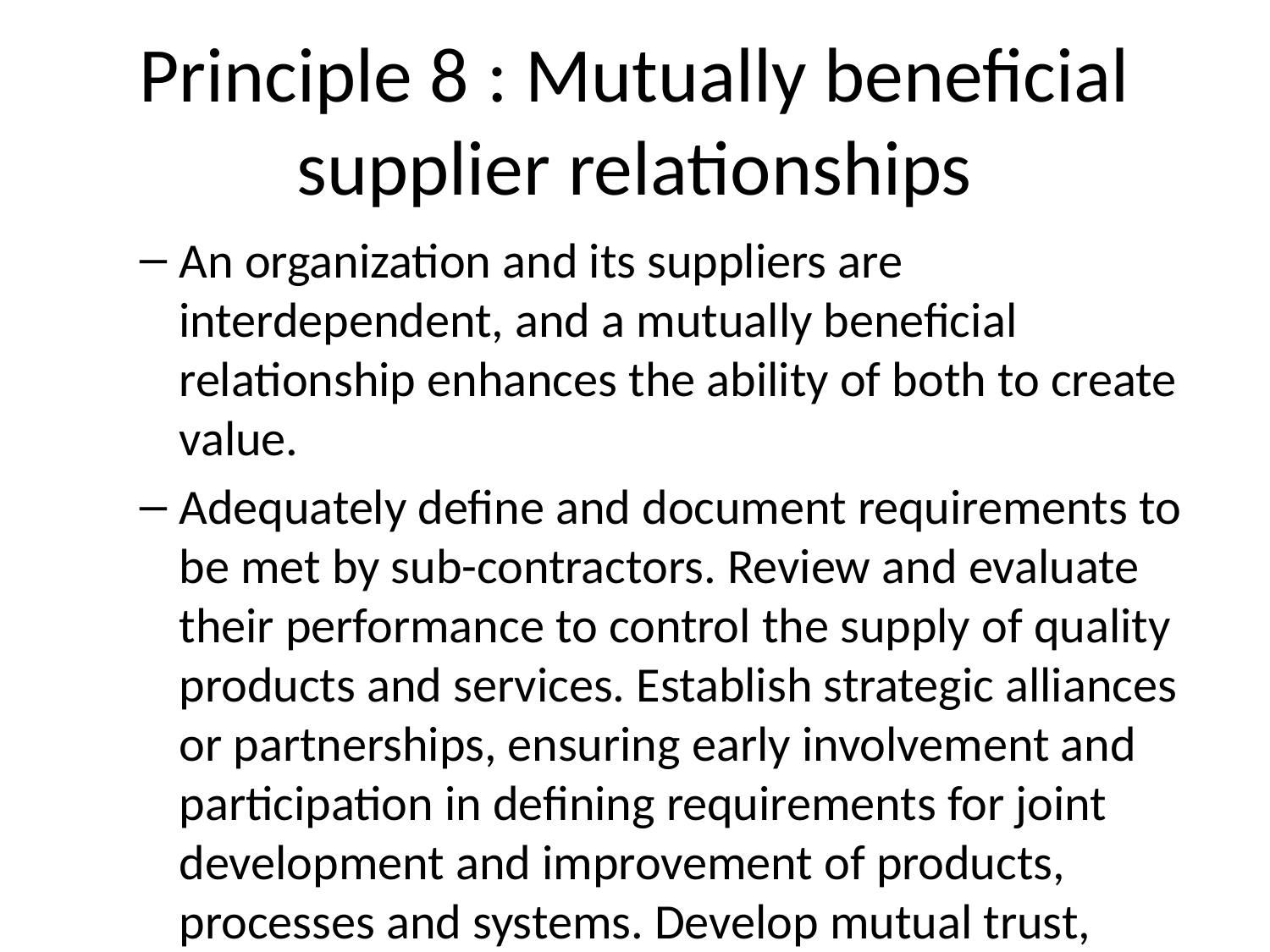

Principle 8 : Mutually beneficial supplier relationships
An organization and its suppliers are interdependent, and a mutually beneficial relationship enhances the ability of both to create value.
Adequately define and document requirements to be met by sub-contractors. Review and evaluate their performance to control the supply of quality products and services. Establish strategic alliances or partnerships, ensuring early involvement and participation in defining requirements for joint development and improvement of products, processes and systems. Develop mutual trust, respect & commitment to customer satisfaction and continual improvement